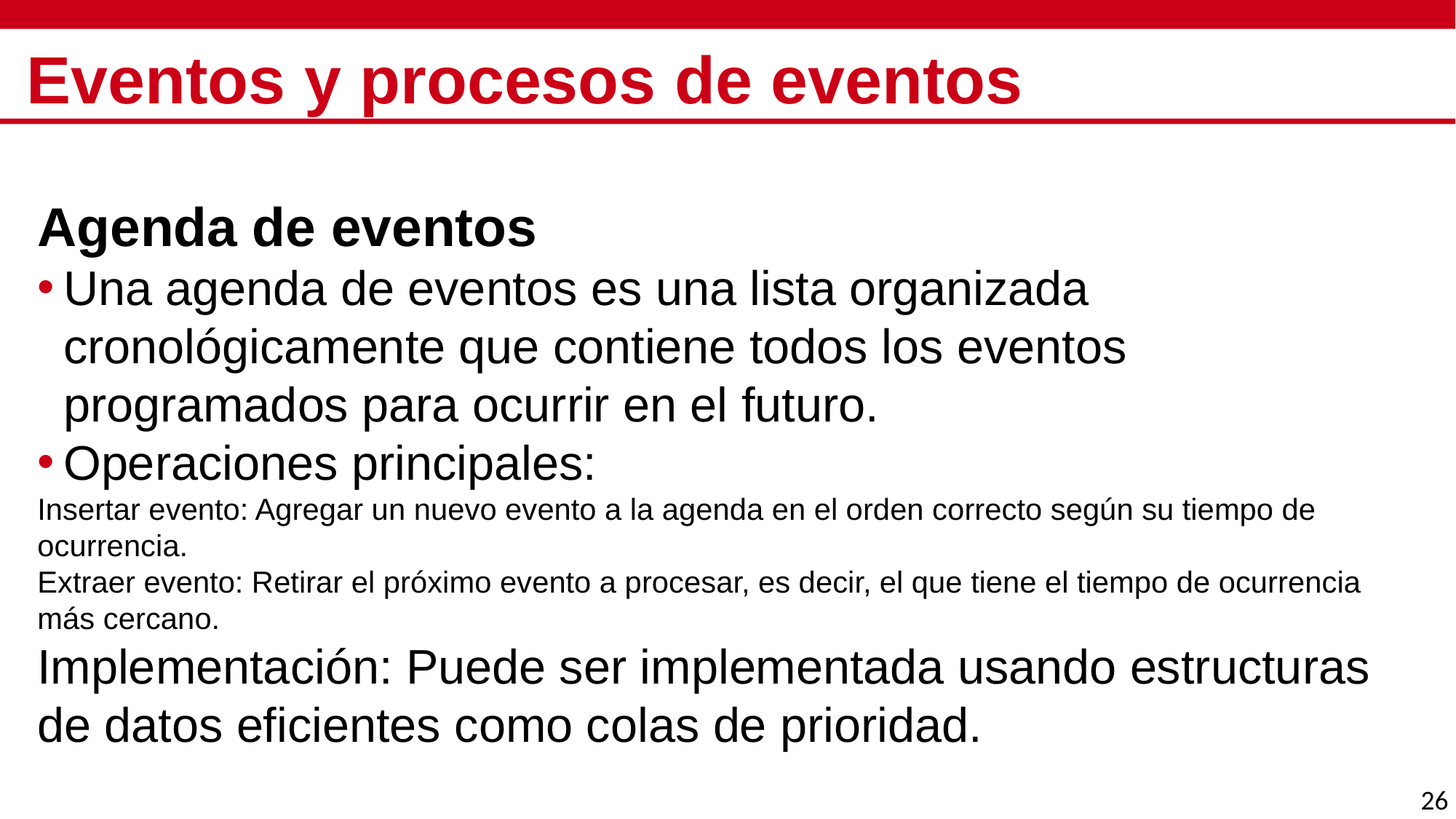

# Eventos y procesos de eventos
Agenda de eventos
Una agenda de eventos es una lista organizada cronológicamente que contiene todos los eventos programados para ocurrir en el futuro.
Operaciones principales:
Insertar evento: Agregar un nuevo evento a la agenda en el orden correcto según su tiempo de ocurrencia.
Extraer evento: Retirar el próximo evento a procesar, es decir, el que tiene el tiempo de ocurrencia más cercano.
Implementación: Puede ser implementada usando estructuras de datos eficientes como colas de prioridad.
26